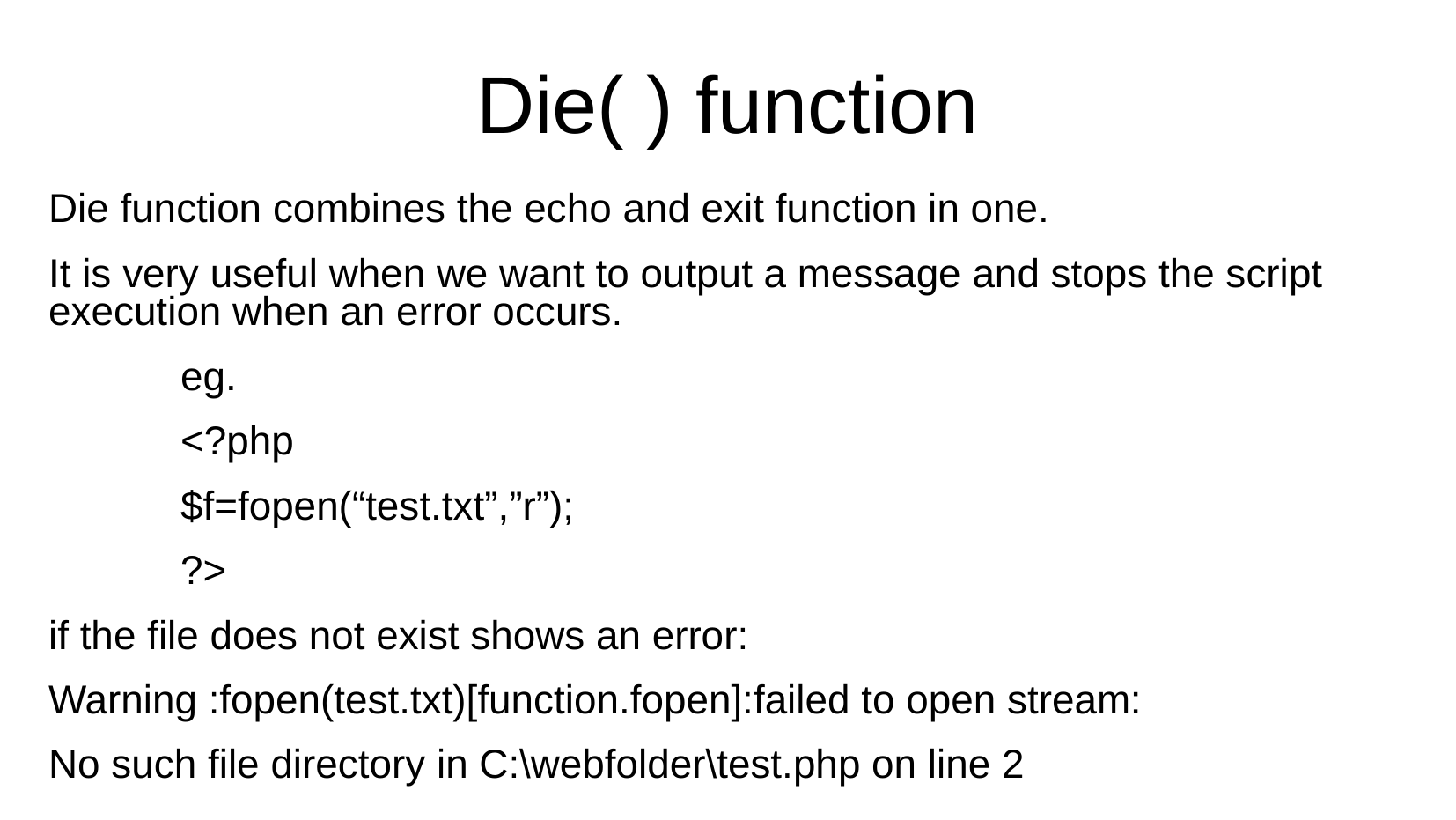

Die( ) function
Die function combines the echo and exit function in one.
It is very useful when we want to output a message and stops the script execution when an error occurs.
	eg.
  	<?php
	$f=fopen(“test.txt”,”r”);
	?>
if the file does not exist shows an error:
Warning :fopen(test.txt)[function.fopen]:failed to open stream:
No such file directory in C:\webfolder\test.php on line 2